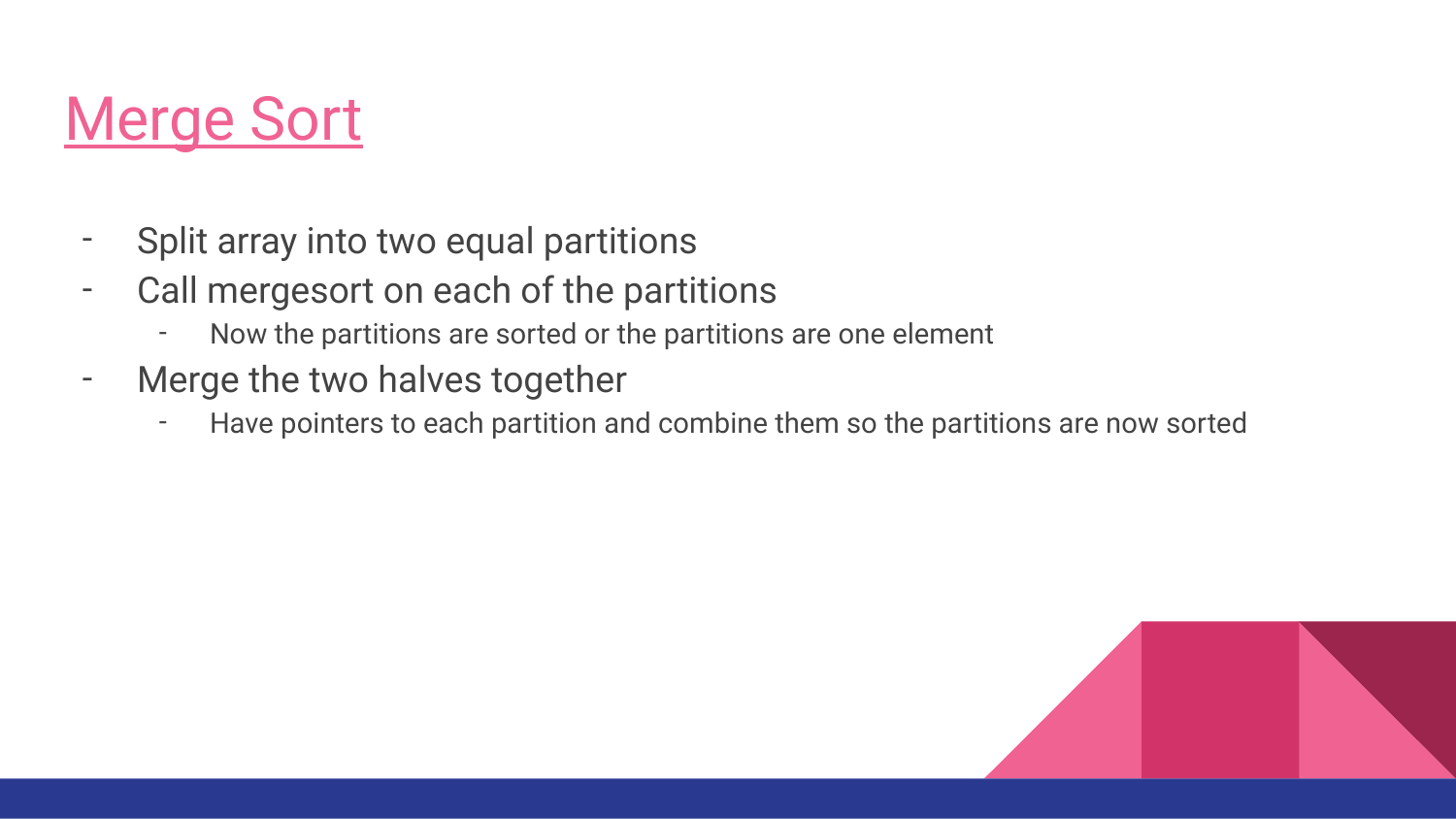

# Merge Sort
Split array into two equal partitions
Call mergesort on each of the partitions
Now the partitions are sorted or the partitions are one element
Merge the two halves together
Have pointers to each partition and combine them so the partitions are now sorted